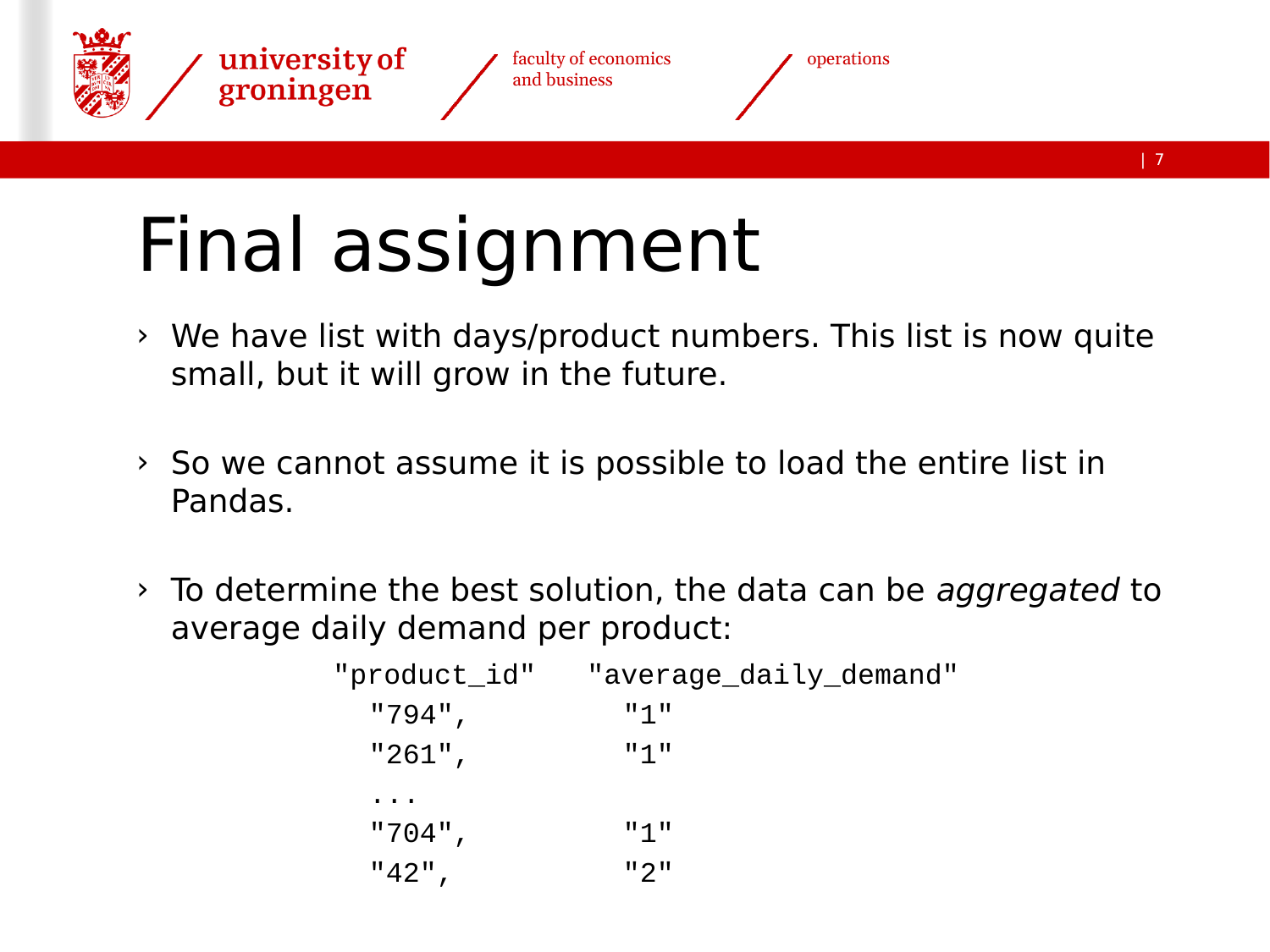

7
# Final assignment
We have list with days/product numbers. This list is now quite small, but it will grow in the future.

So we cannot assume it is possible to load the entire list in Pandas.

To determine the best solution, the data can be aggregated to average daily demand per product:
	"product_id"	"average_daily_demand"
	"794", 		"1"
	"261",	 	"1"
	...
	"704", 		"1"
	"42", 		"2"